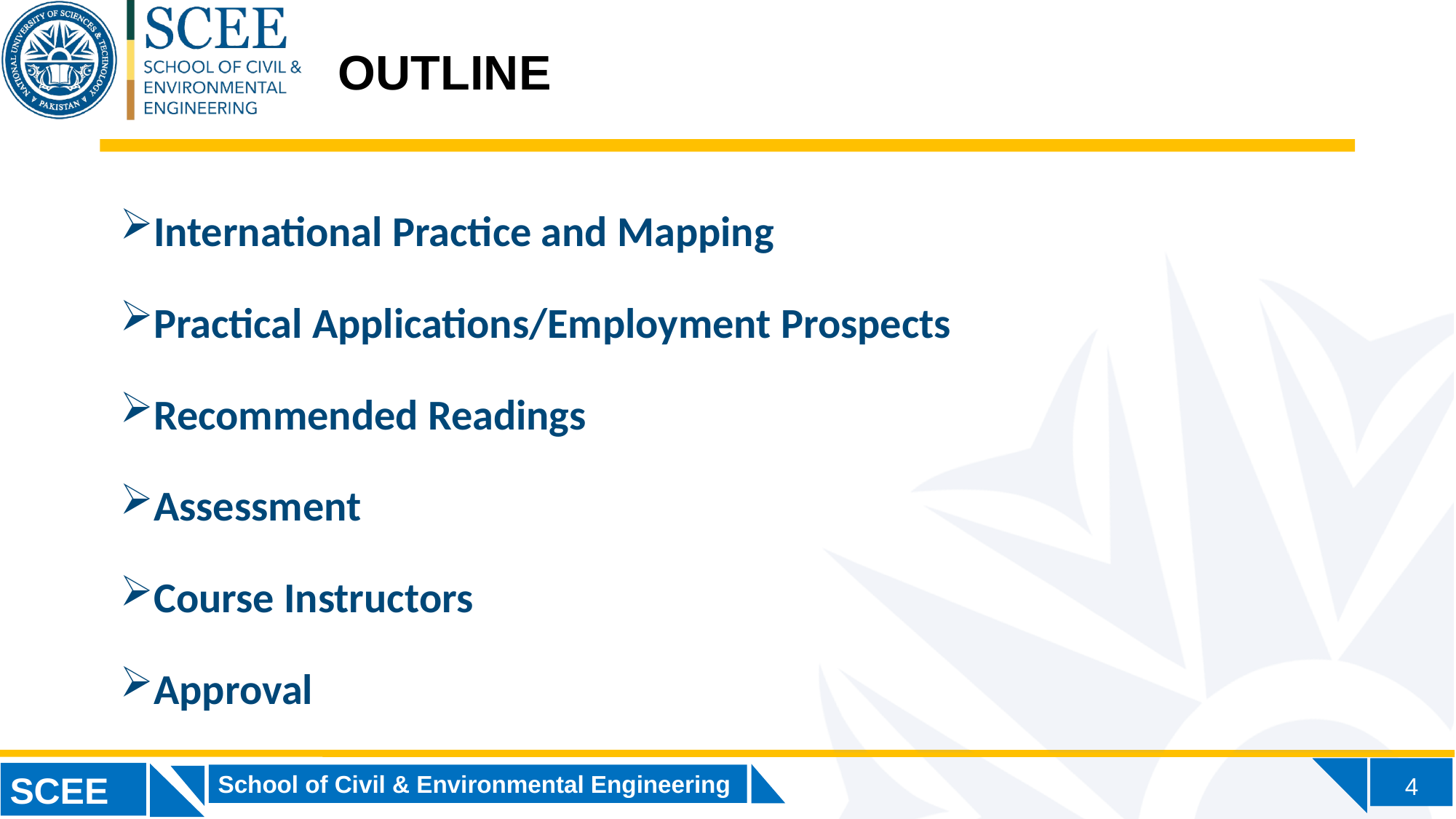

OUTLINE
International Practice and Mapping
Practical Applications/Employment Prospects
Recommended Readings
Assessment
Course Instructors
Approval